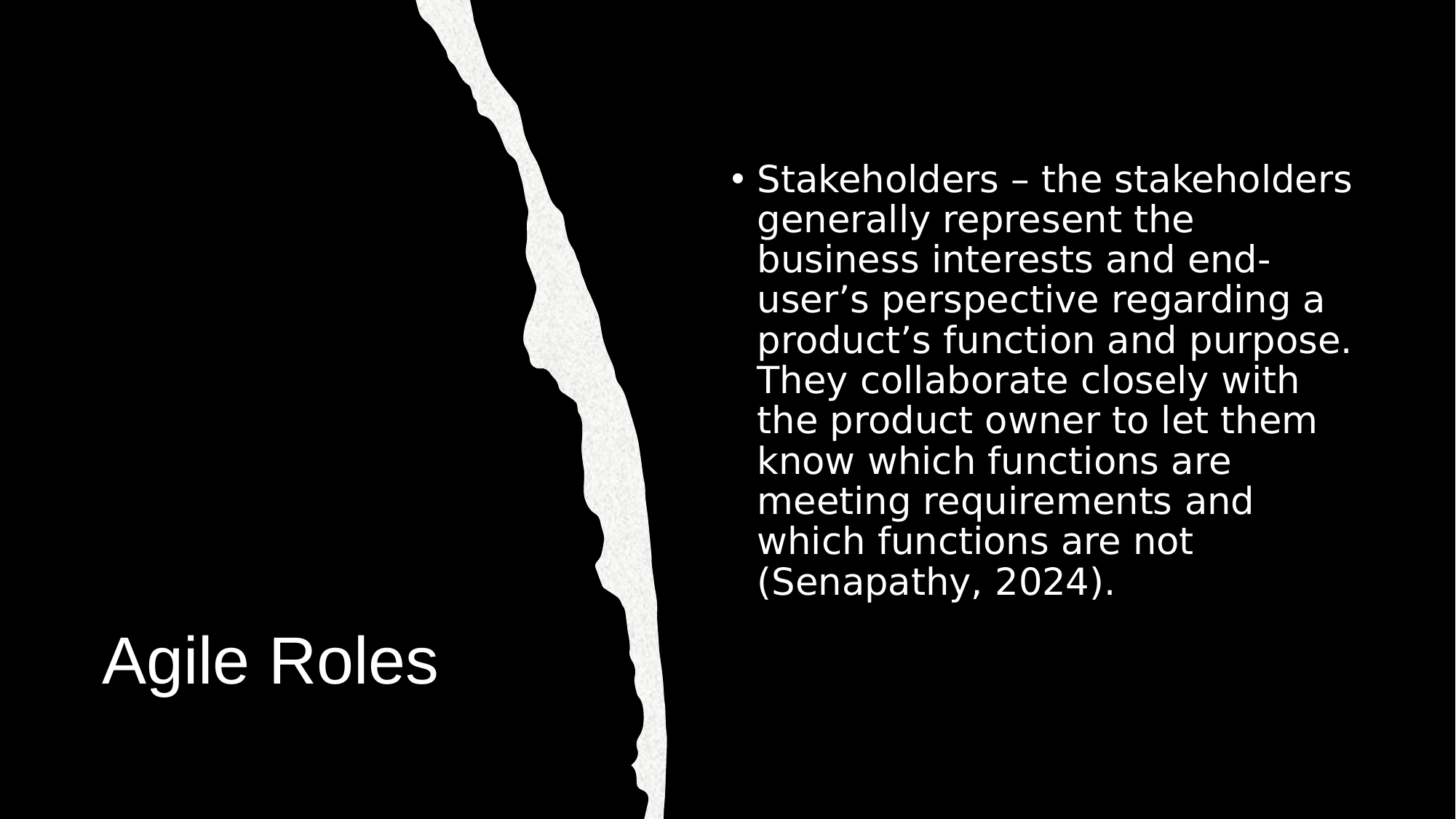

Stakeholders – the stakeholders generally represent the business interests and end-user’s perspective regarding a product’s function and purpose. They collaborate closely with the product owner to let them know which functions are meeting requirements and which functions are not (Senapathy, 2024).
# Agile Roles